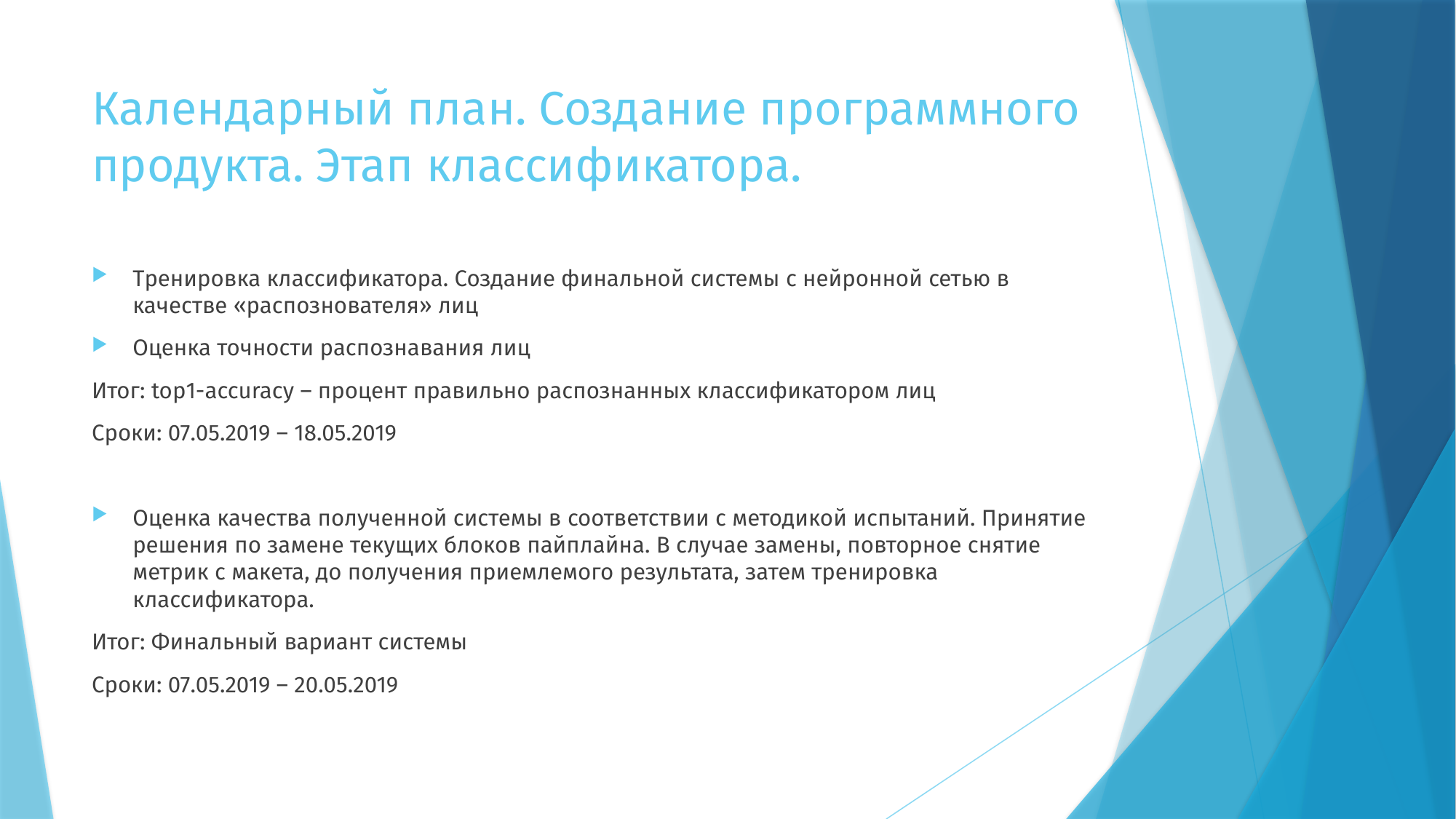

# Календарный план. Создание программного продукта. Этап классификатора.
Тренировка классификатора. Создание финальной системы с нейронной сетью в качестве «распознователя» лиц
Оценка точности распознавания лиц
Итог: top1-accuracy – процент правильно распознанных классификатором лиц
Сроки: 07.05.2019 – 18.05.2019

Оценка качества полученной системы в соответствии с методикой испытаний. Принятие решения по замене текущих блоков пайплайна. В случае замены, повторное снятие метрик с макета, до получения приемлемого результата, затем тренировка классификатора.
Итог: Финальный вариант системы
Сроки: 07.05.2019 – 20.05.2019